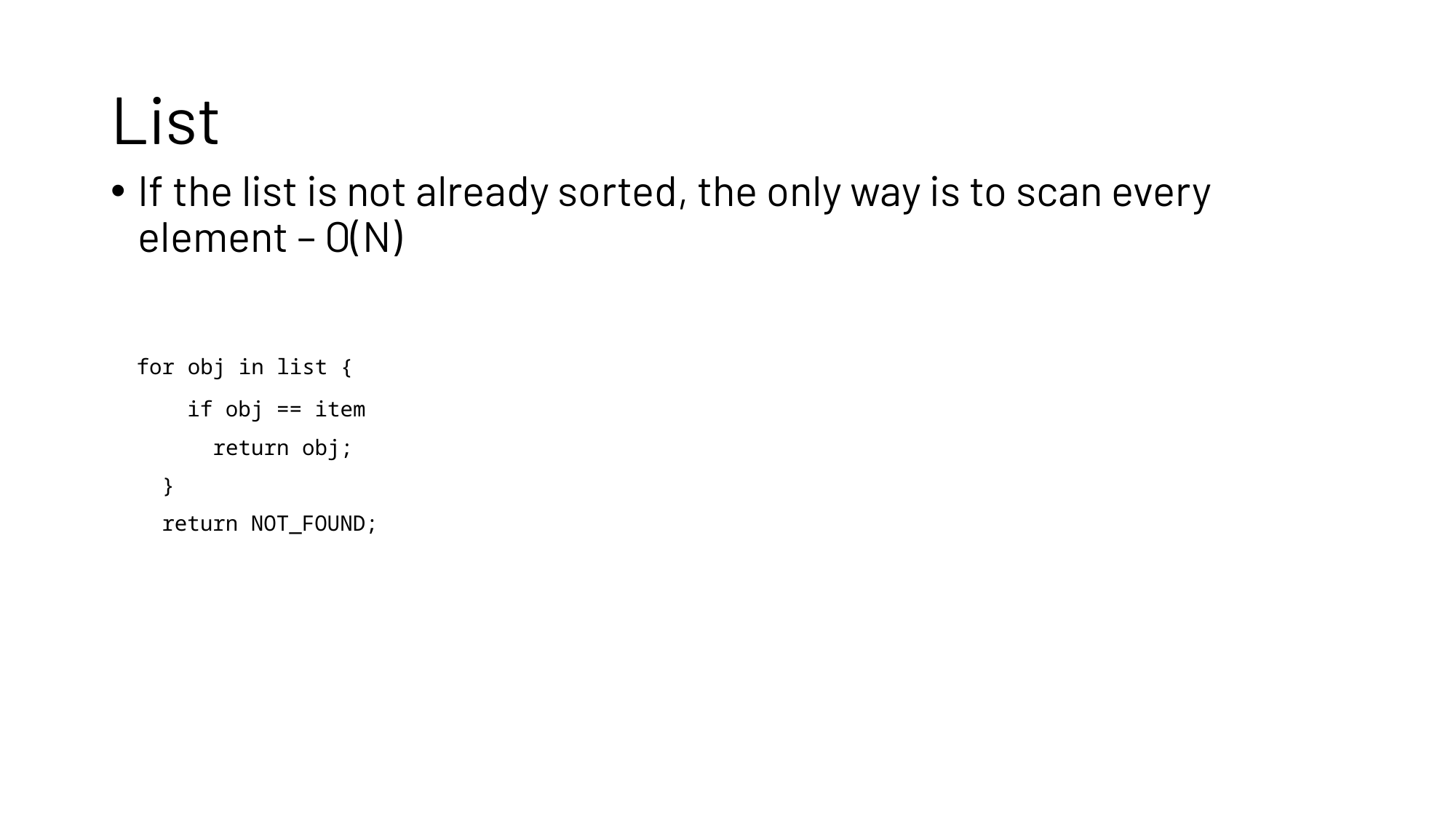

# List
If the list is not already sorted, the only way is to scan every element – O(N)

   for obj in list {
      if obj == item
        return obj;
    }
    return NOT_FOUND;